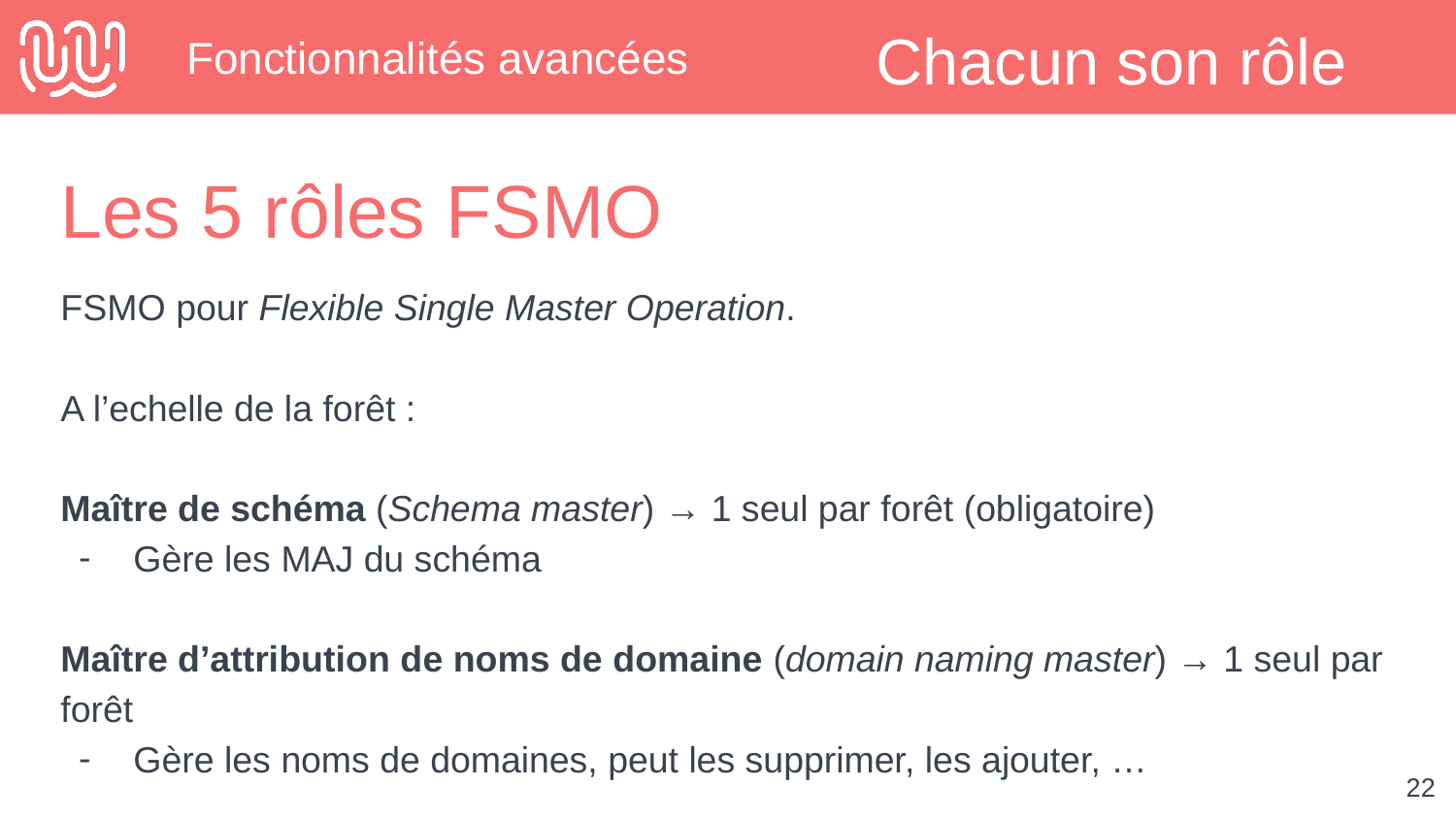

# Fonctionnalités avancées
Chacun son rôle
Les 5 rôles FSMO
FSMO pour Flexible Single Master Operation.

A l’echelle de la forêt :

Maître de schéma (Schema master) → 1 seul par forêt (obligatoire)
Gère les MAJ du schéma

Maître d’attribution de noms de domaine (domain naming master) → 1 seul par forêt
Gère les noms de domaines, peut les supprimer, les ajouter, …
22